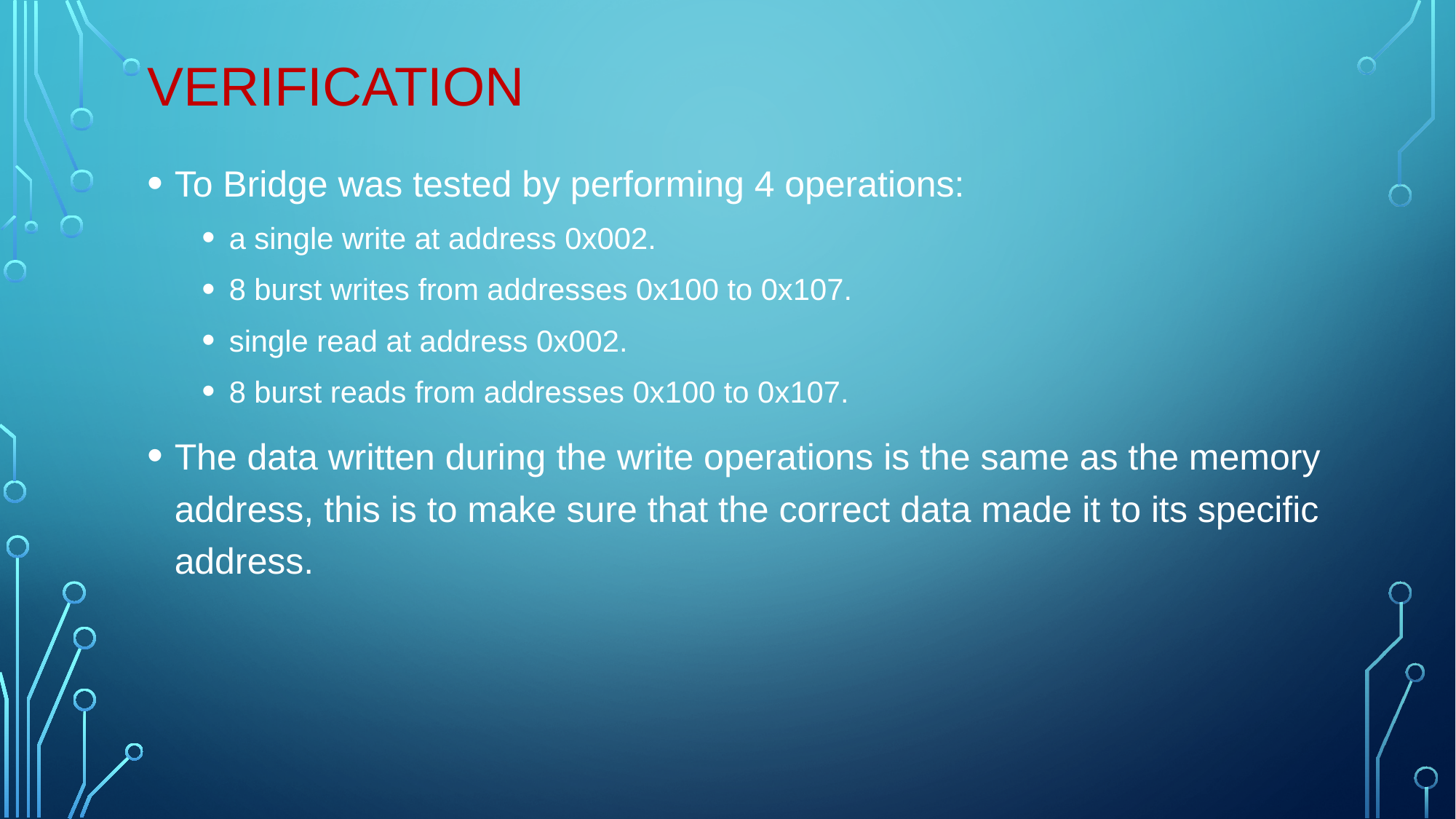

# Verification

To Bridge was tested by performing 4 operations:
a single write at address 0x002.
8 burst writes from addresses 0x100 to 0x107.
single read at address 0x002.
8 burst reads from addresses 0x100 to 0x107.
The data written during the write operations is the same as the memory address, this is to make sure that the correct data made it to its specific address.